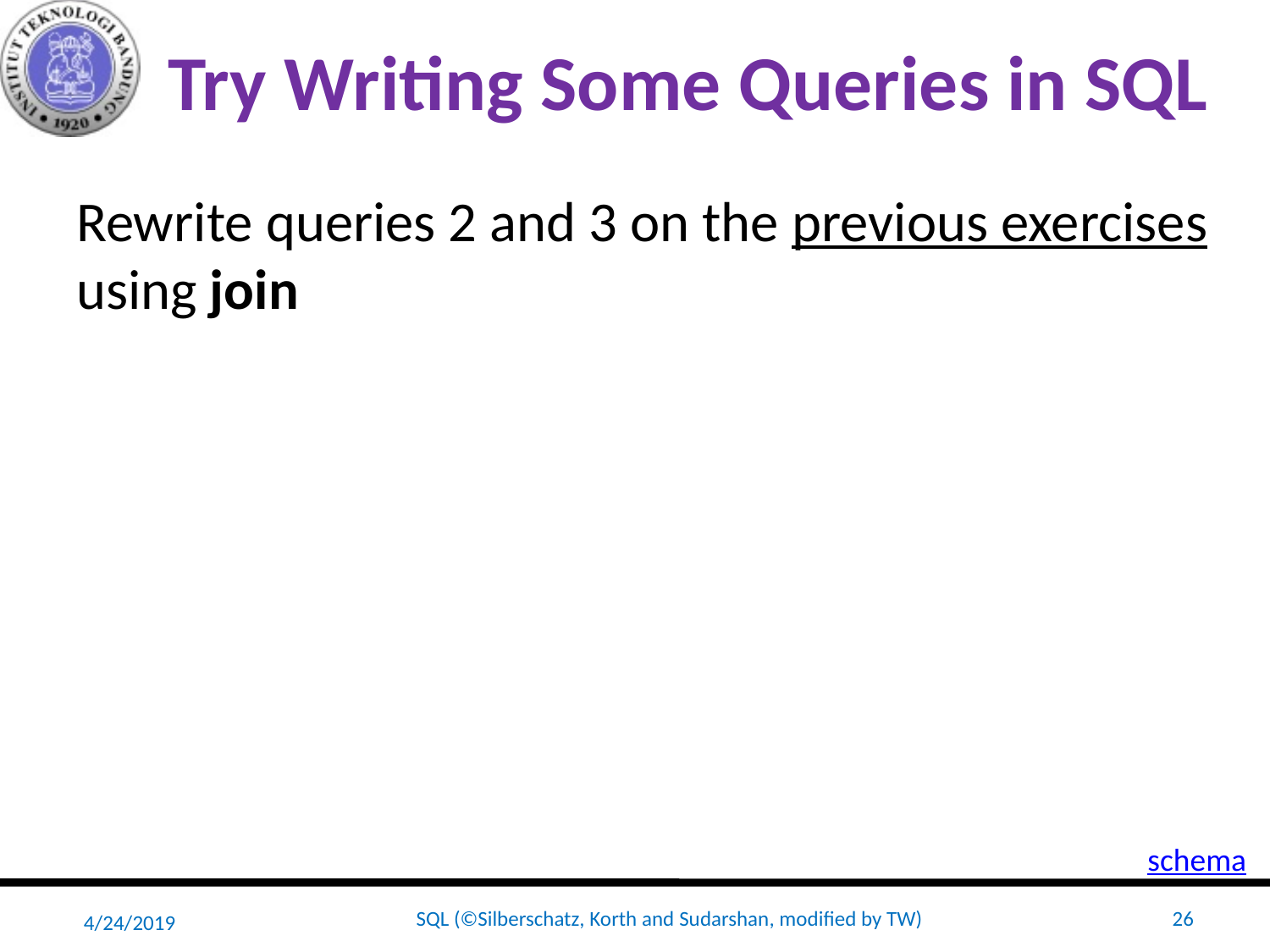

# Try Writing Some Queries in SQL
Rewrite queries 2 and 3 on the previous exercises using join
schema
4/24/2019
SQL (©Silberschatz, Korth and Sudarshan, modified by TW)
26